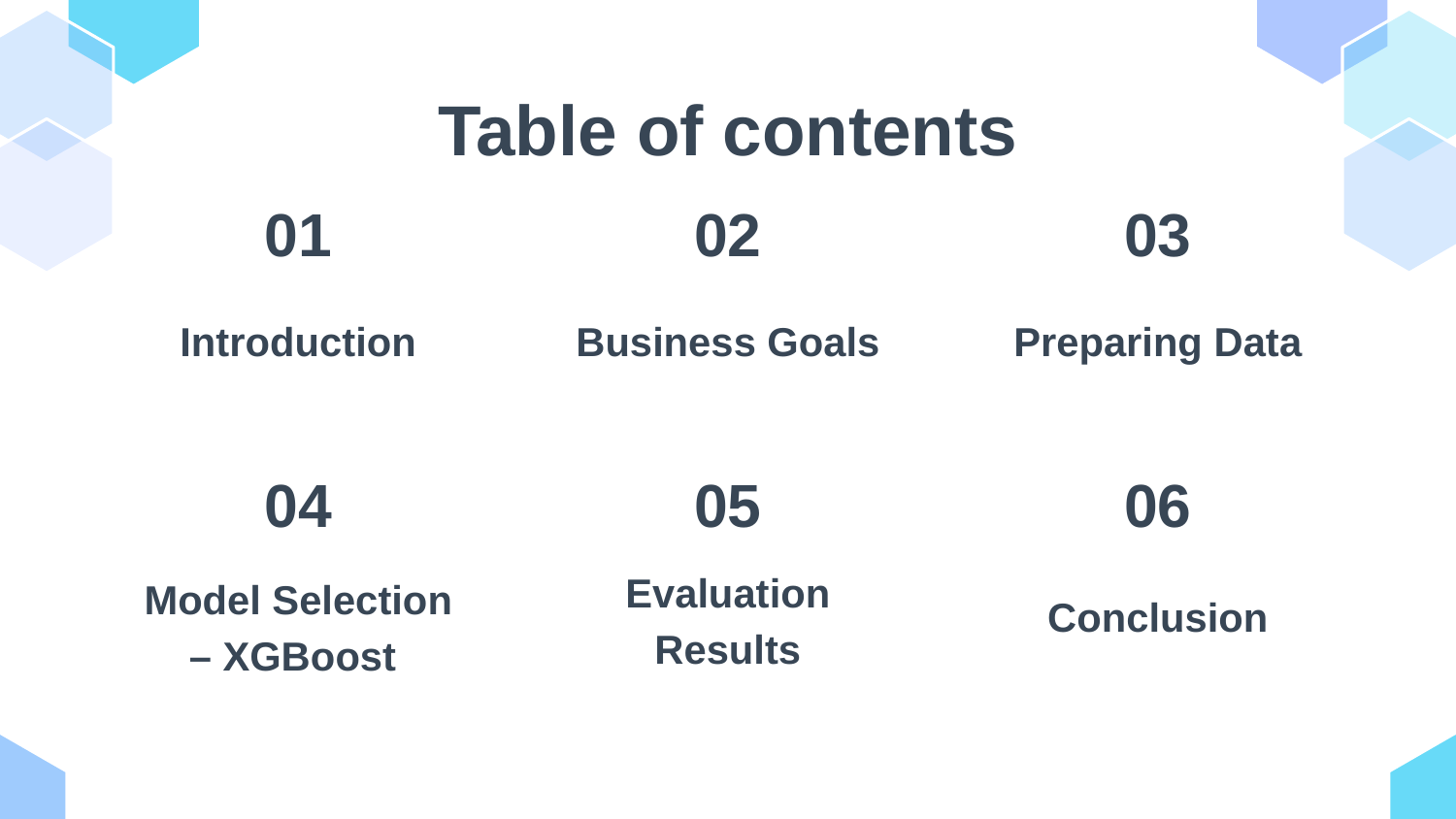

# Table of contents
01
02
03
Introduction
Business Goals
Preparing Data
04
05
06
Conclusion
Evaluation Results
Model Selection – XGBoost